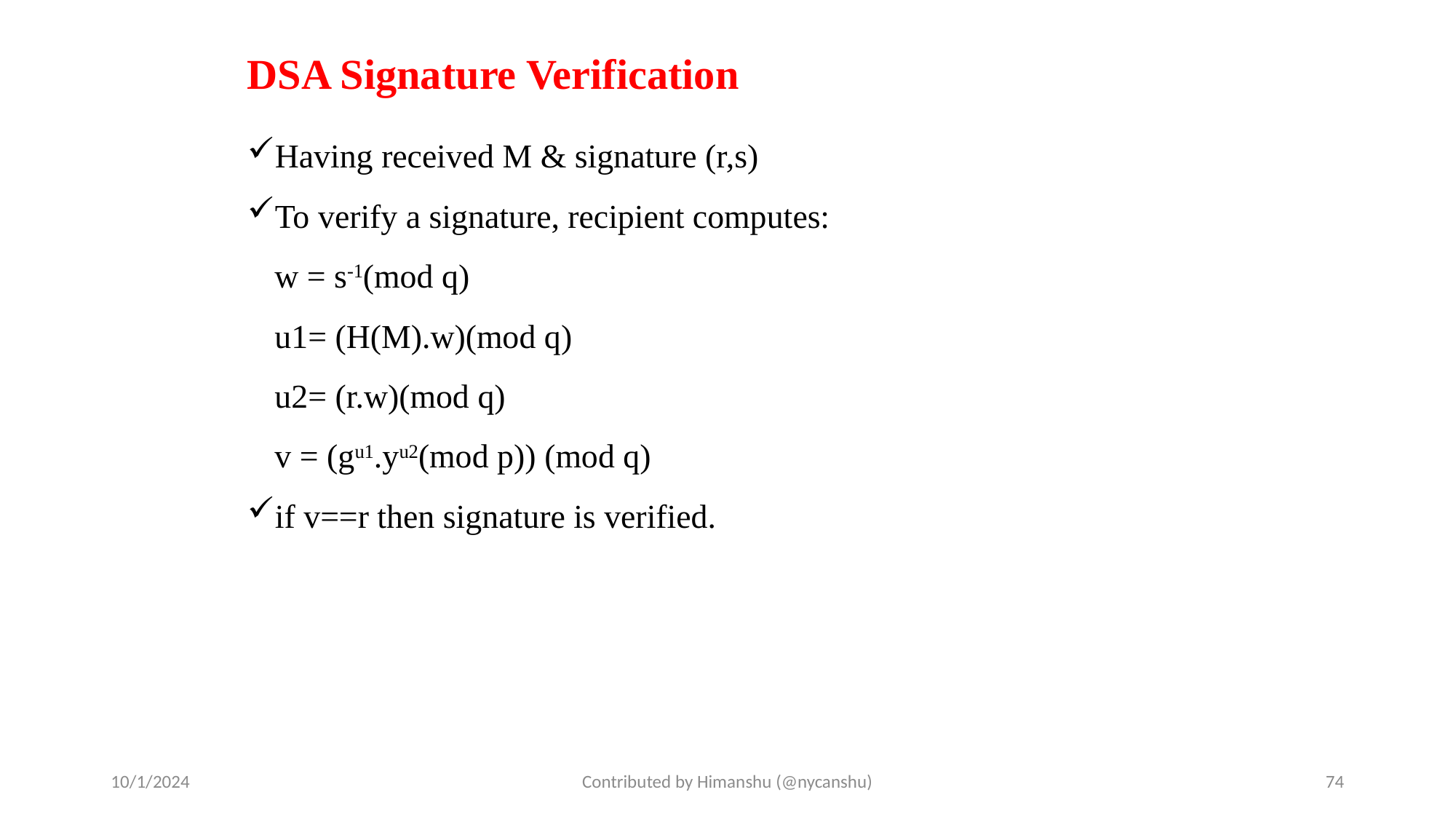

# DSA Signature Verification
Having received M & signature (r,s)
To verify a signature, recipient computes:
	w = s-1(mod q)
	u1= (H(M).w)(mod q)
	u2= (r.w)(mod q)
	v = (gu1.yu2(mod p)) (mod q)
if v==r then signature is verified.
10/1/2024
Contributed by Himanshu (@nycanshu)
74